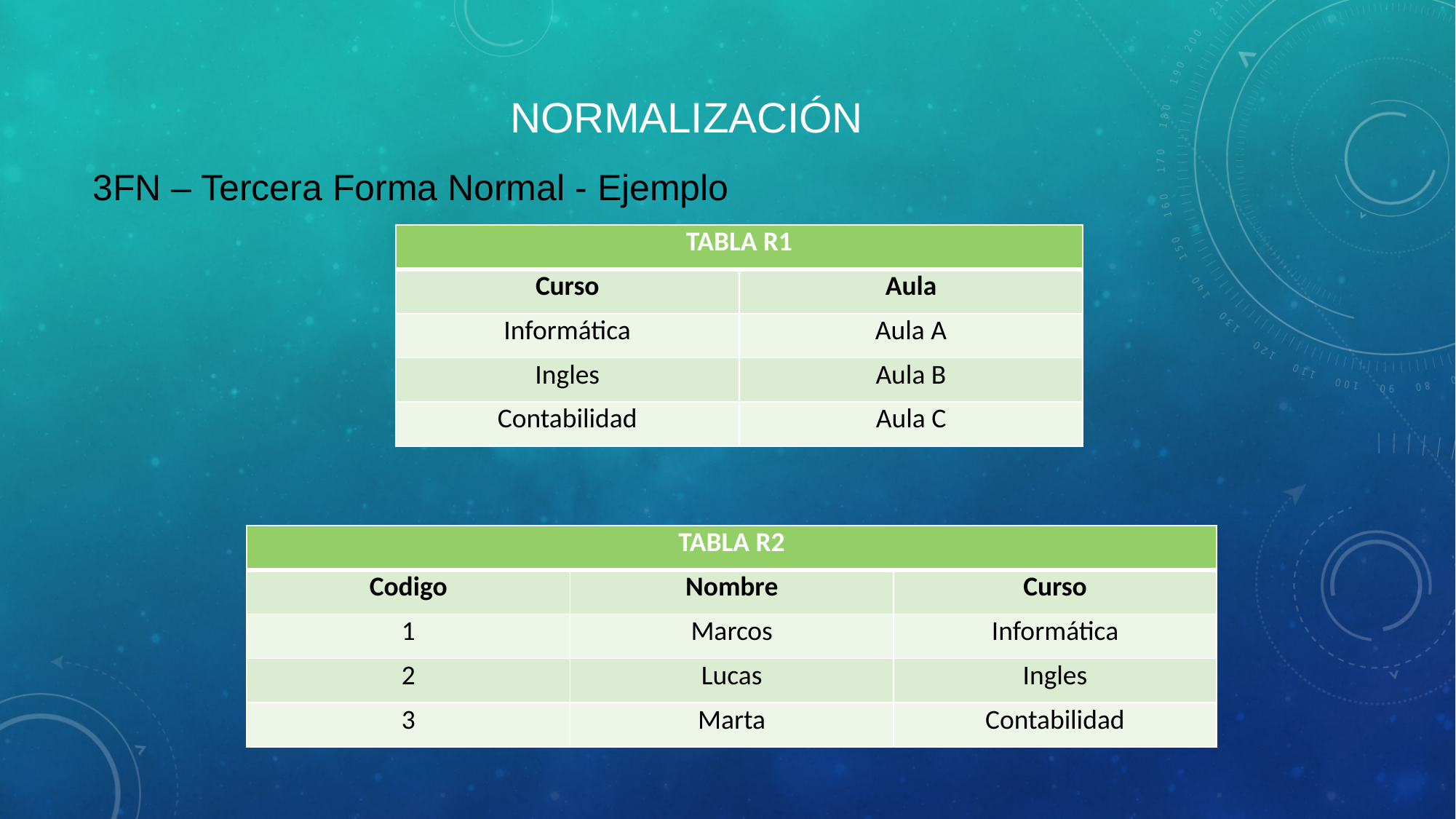

# normalización
3FN – Tercera Forma Normal - Ejemplo
| TABLA R1 |  |
| --- | --- |
| Curso | Aula |
| Informática | Aula A |
| Ingles | Aula B |
| Contabilidad | Aula C |
| TABLA R2 |  |  |
| --- | --- | --- |
| Codigo | Nombre | Curso |
| 1 | Marcos | Informática |
| 2 | Lucas | Ingles |
| 3 | Marta | Contabilidad |